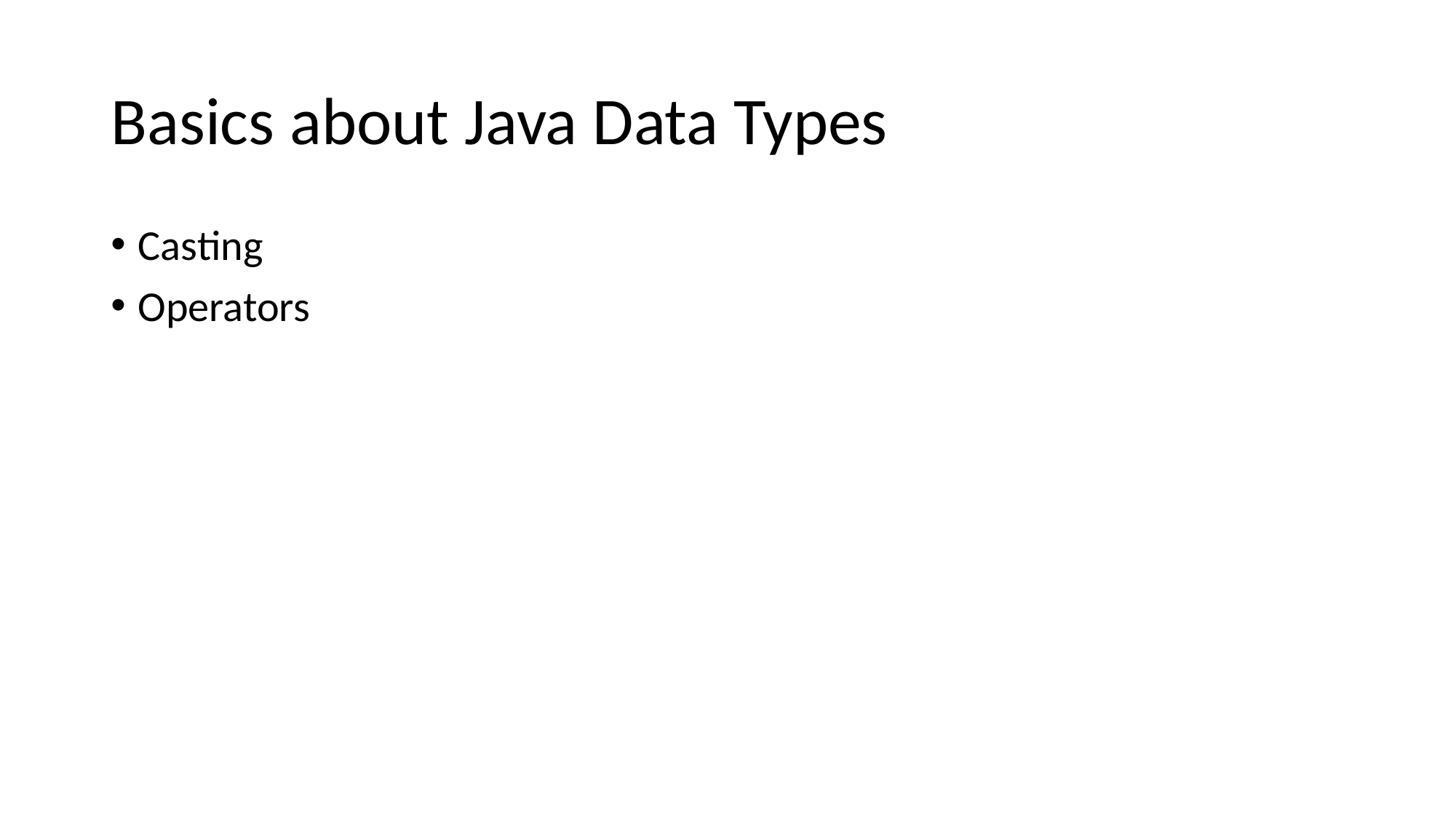

# Basics about Java Data Types
Casting
Operators